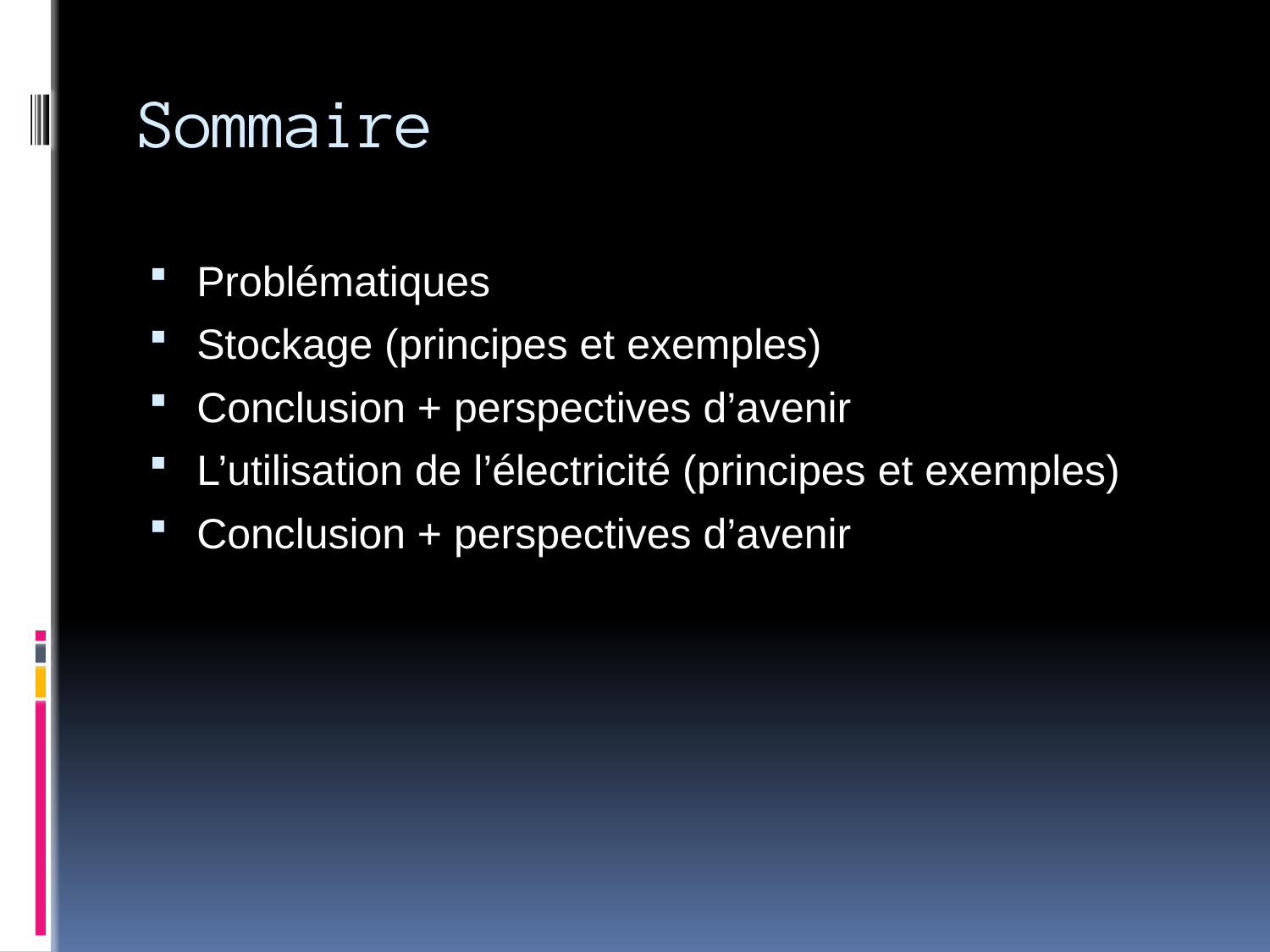

# Sommaire
Problématiques
Stockage (principes et exemples)
Conclusion + perspectives d’avenir
L’utilisation de l’électricité (principes et exemples)
Conclusion + perspectives d’avenir